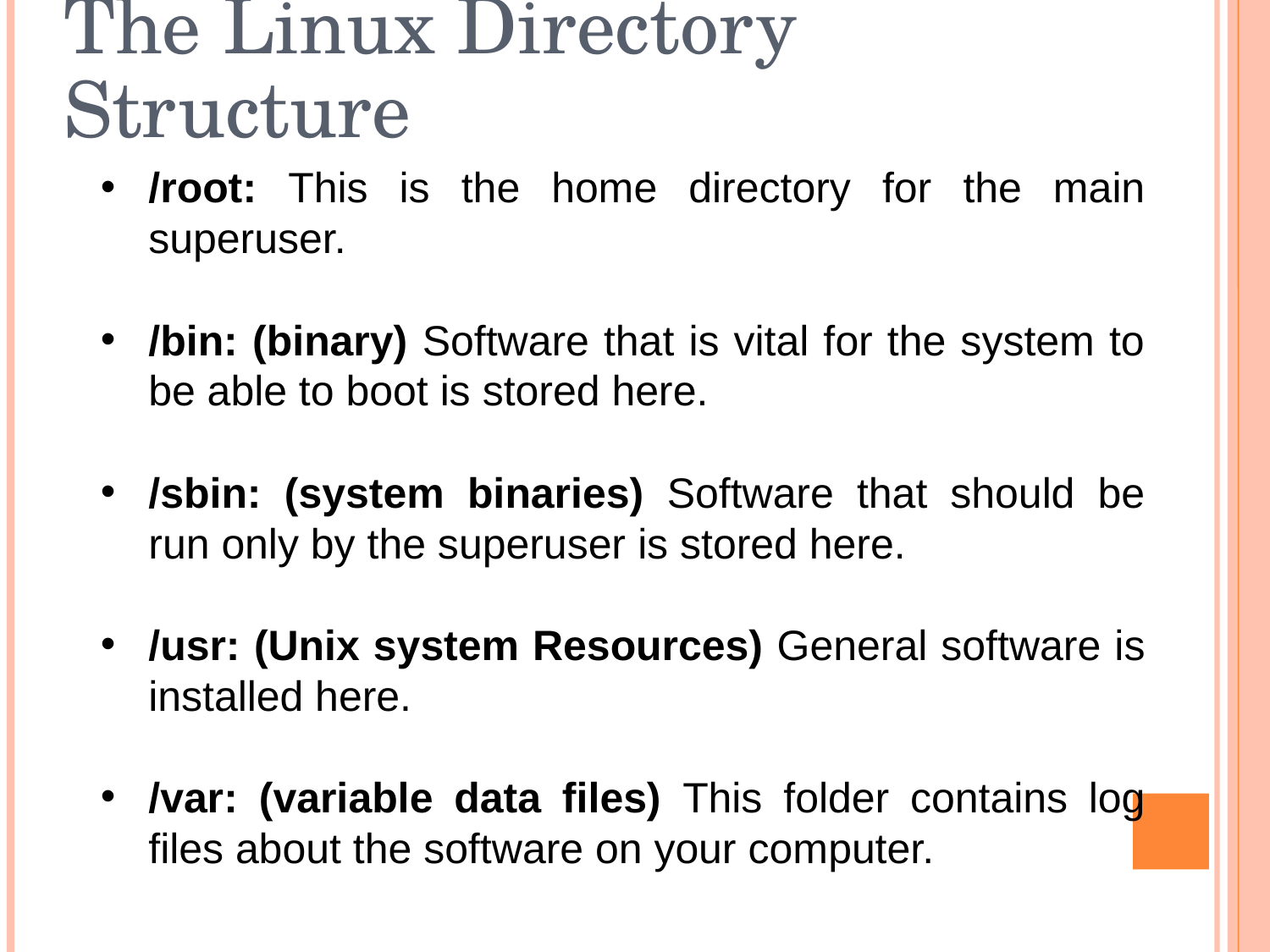

# The Linux Directory Structure
/root: This is the home directory for the main superuser.

/bin: (binary) Software that is vital for the system to be able to boot is stored here.

/sbin: (system binaries) Software that should be run only by the superuser is stored here.

/usr: (Unix system Resources) General software is installed here.

/var: (variable data files) This folder contains log files about the software on your computer.